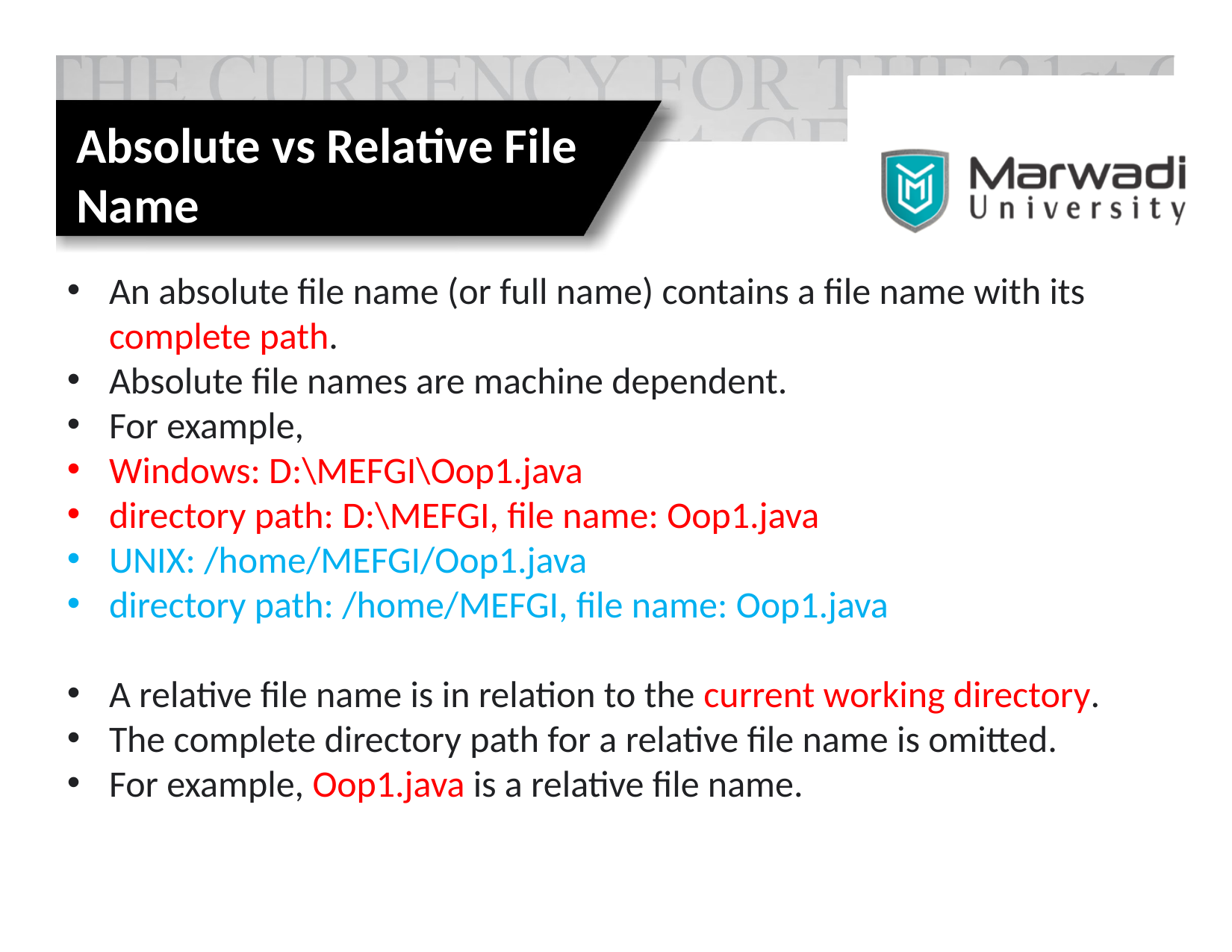

Absolute vs Relative File Name
An absolute file name (or full name) contains a file name with its
     complete path.
Absolute file names are machine dependent.
For example,
Windows: D:\MEFGI\Oop1.java
directory path: D:\MEFGI, file name: Oop1.java
UNIX: /home/MEFGI/Oop1.java
directory path: /home/MEFGI, file name: Oop1.java

A relative file name is in relation to the current working directory.
The complete directory path for a relative file name is omitted.
For example, Oop1.java is a relative file name.